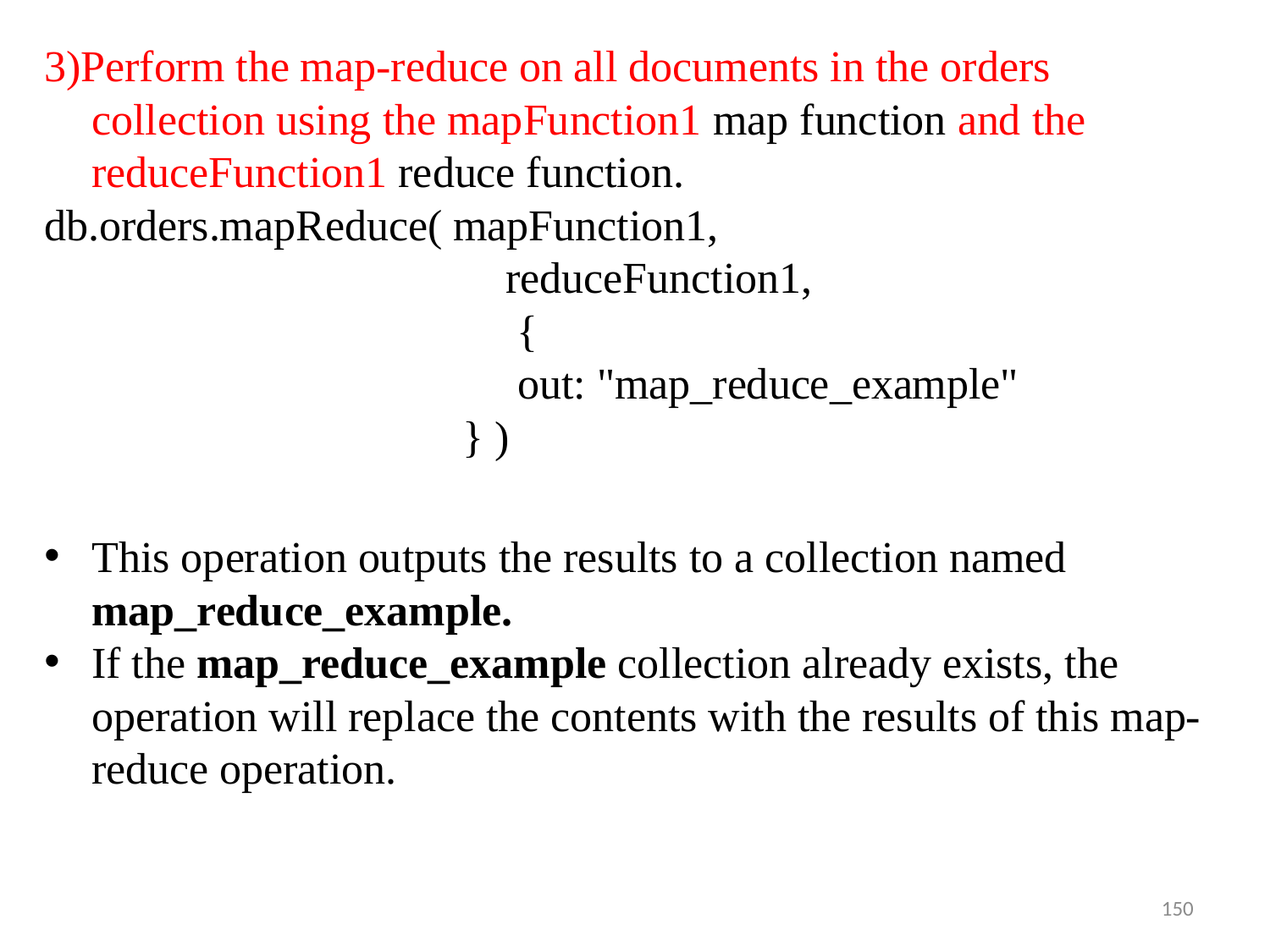

3)Perform the map-reduce on all documents in the orders collection using the mapFunction1 map function and the reduceFunction1 reduce function.
db.orders.mapReduce( mapFunction1,
				   reduceFunction1,
				    {
                                           out: "map_reduce_example"
                                      } )

This operation outputs the results to a collection named map_reduce_example.
If the map_reduce_example collection already exists, the operation will replace the contents with the results of this map-reduce operation.

150